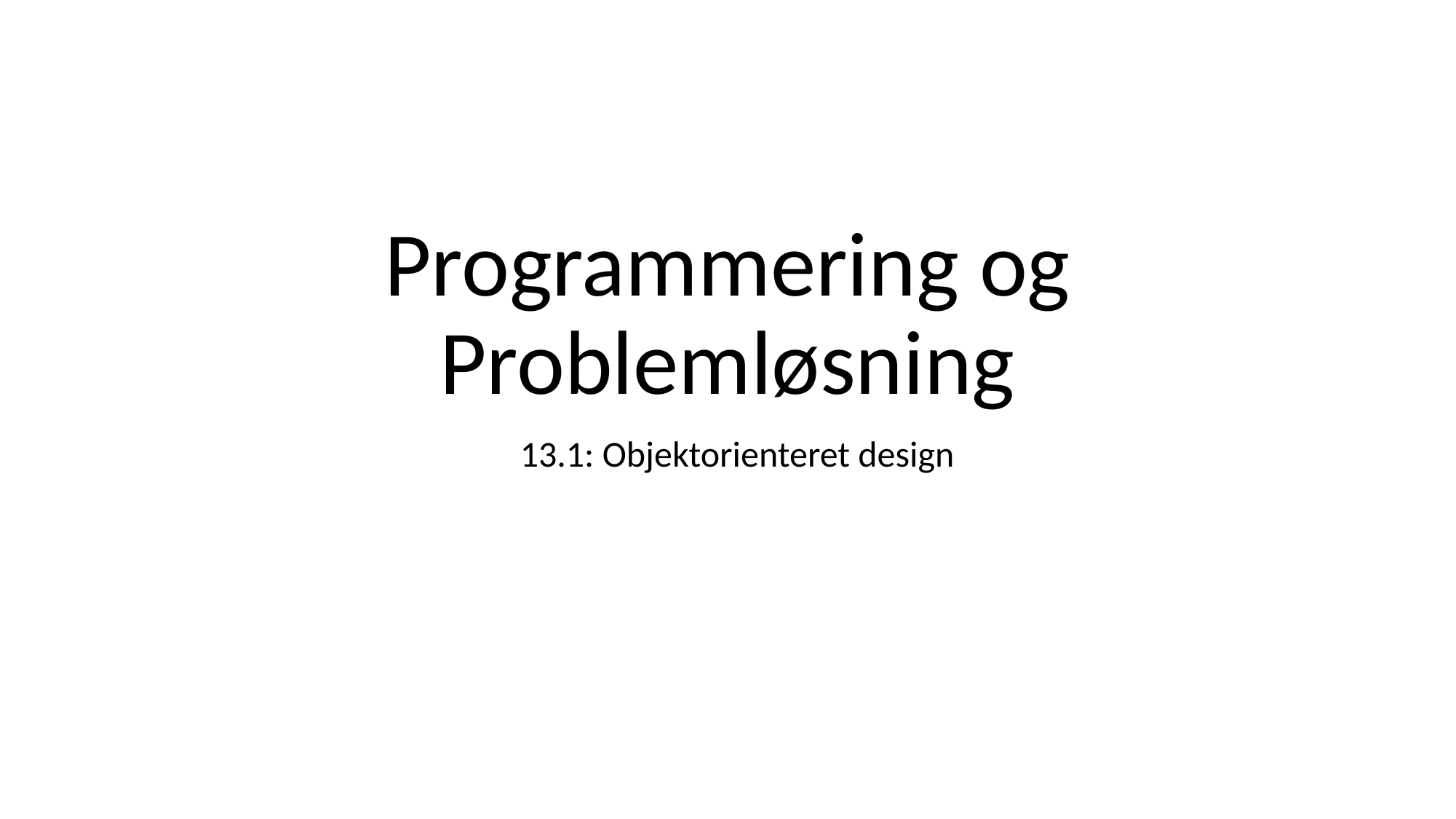

# Programmering og Problemløsning
13.1: Objektorienteret design